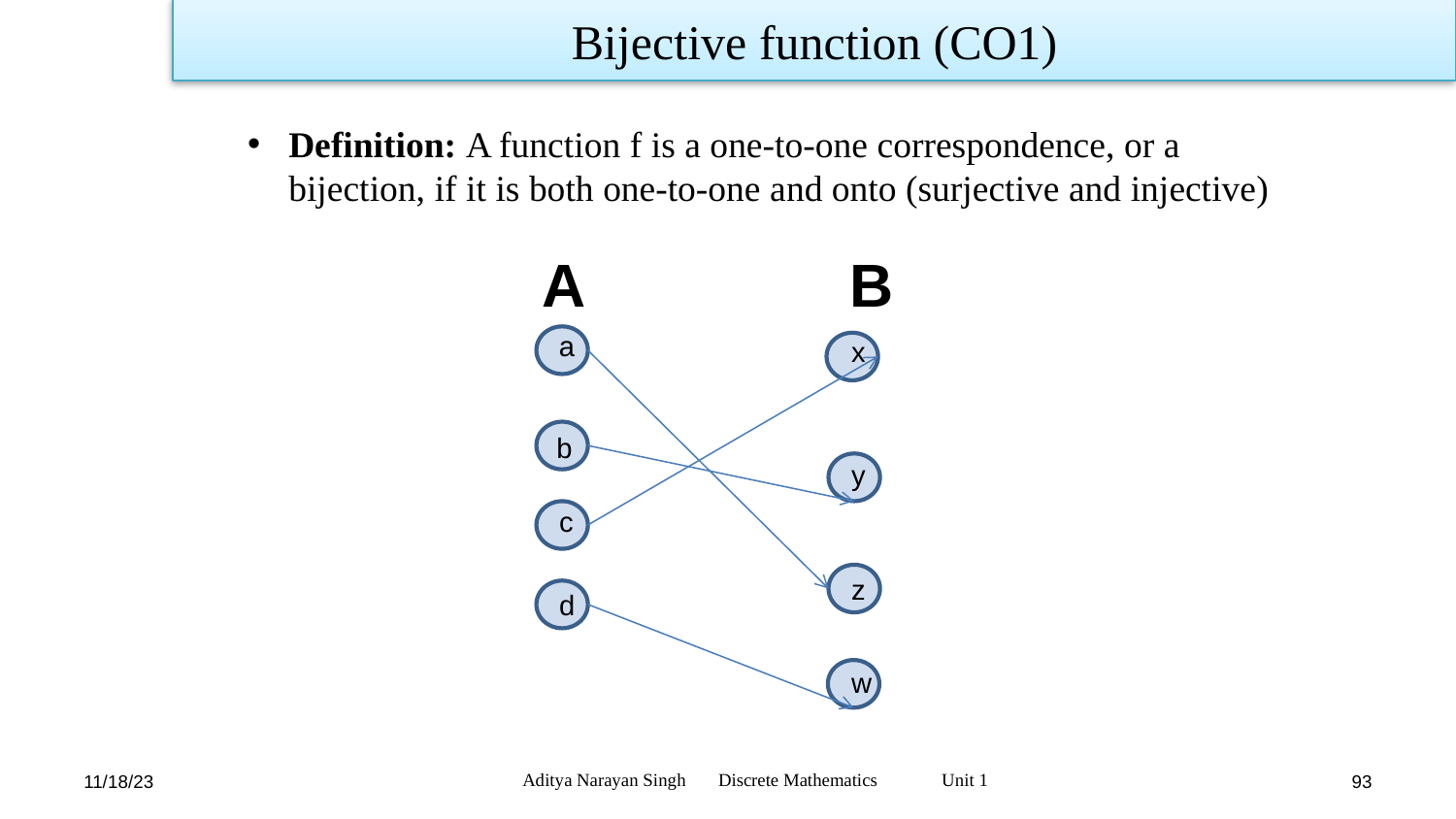

Bijective function (CO1)
Definition: A function f is a one-to-one correspondence, or a bijection, if it is both one-to-one and onto (surjective and injective)
A
B
a

x

b
y

c

z

d
w

Aditya Narayan Singh       Discrete Mathematics              Unit 1
11/18/23
93